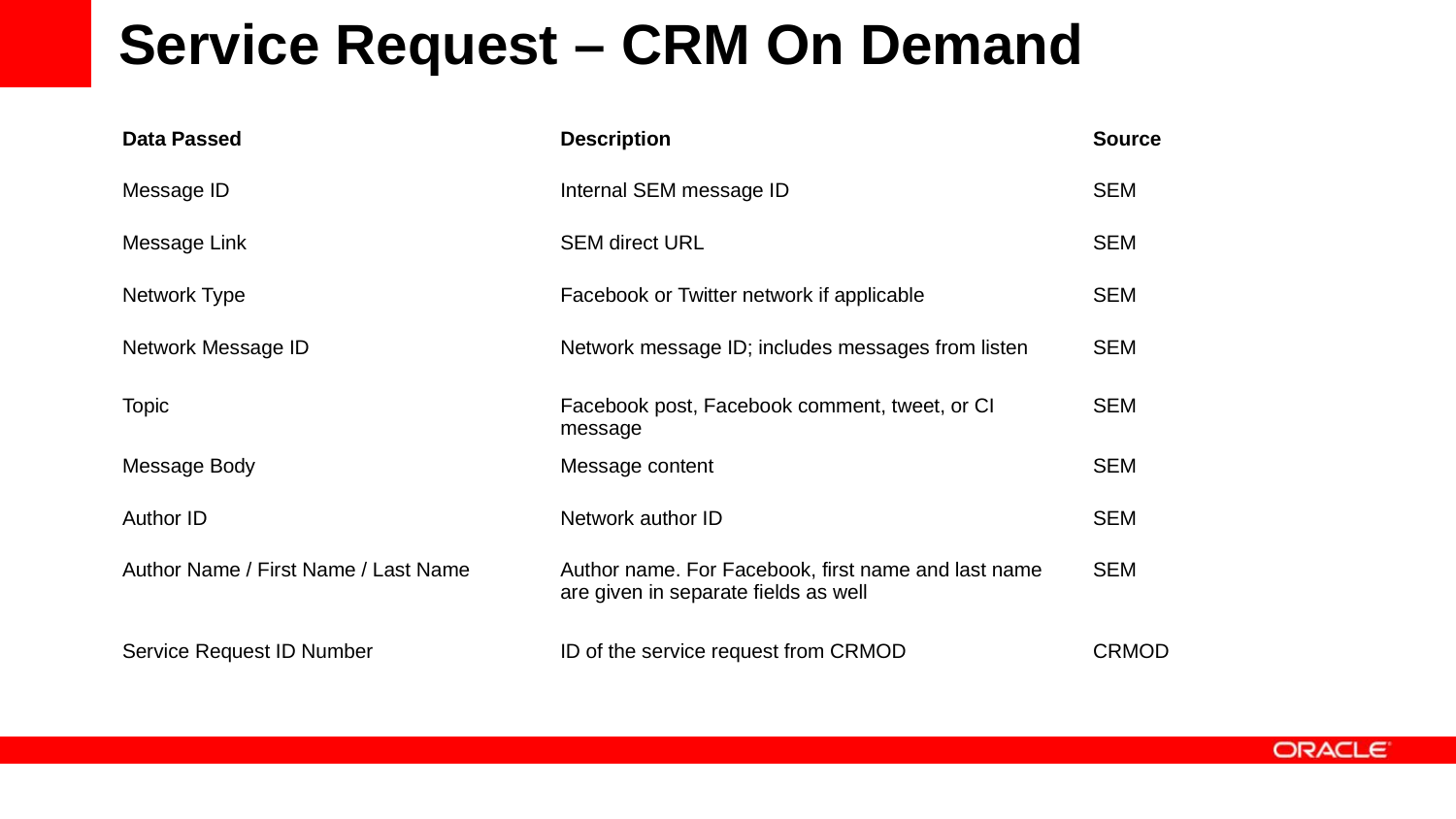

Service Request – CRM On Demand
| Data Passed | Description | Source |
| --- | --- | --- |
| Message ID | Internal SEM message ID | SEM |
| Message Link | SEM direct URL | SEM |
| Network Type | Facebook or Twitter network if applicable | SEM |
| Network Message ID | Network message ID; includes messages from listen | SEM |
| Topic | Facebook post, Facebook comment, tweet, or CI message | SEM |
| Message Body | Message content | SEM |
| Author ID | Network author ID | SEM |
| Author Name / First Name / Last Name | Author name. For Facebook, first name and last name are given in separate fields as well | SEM |
| Service Request ID Number | ID of the service request from CRMOD | CRMOD |